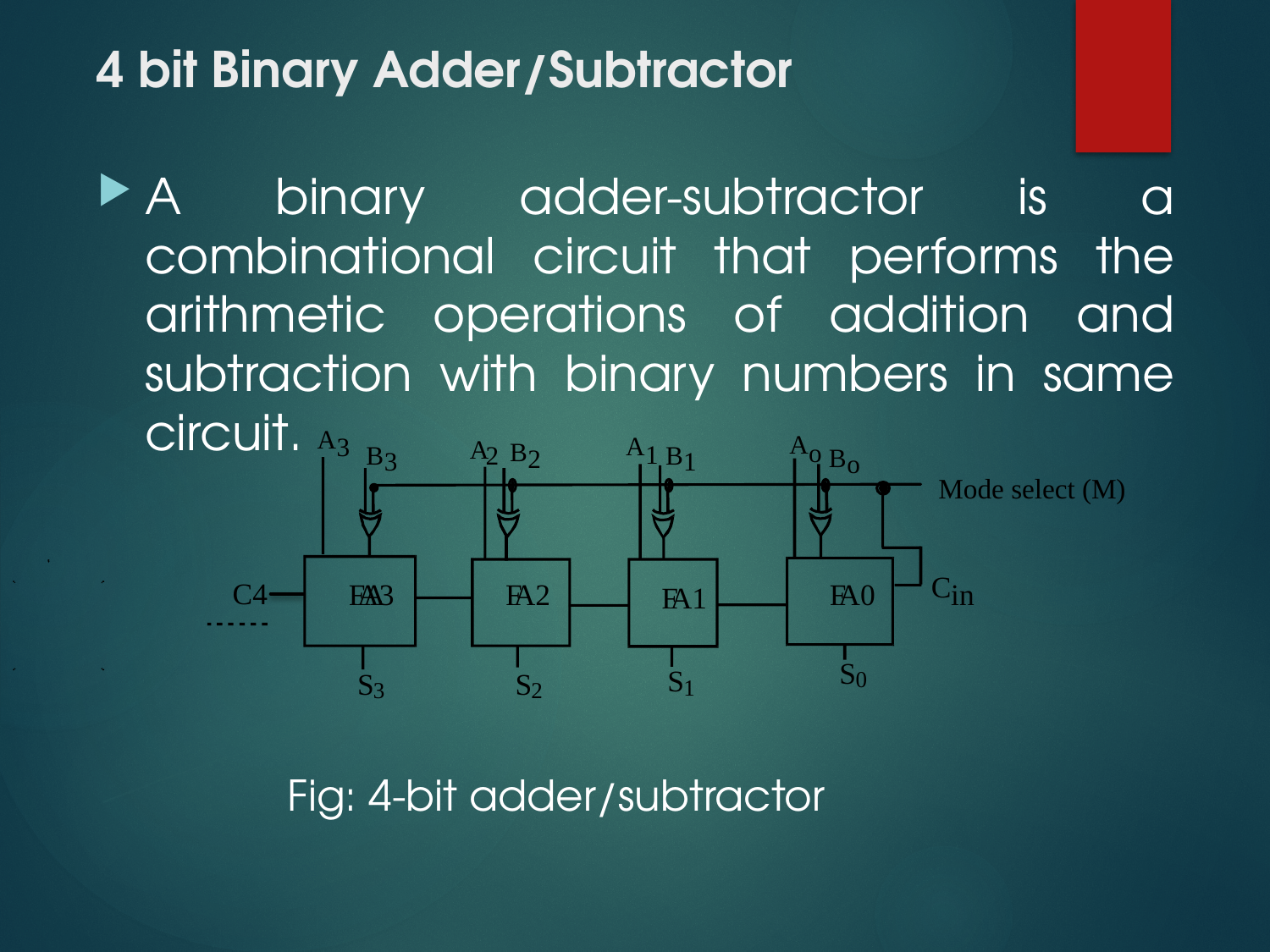

# 4 bit Binary Adder/Subtractor
A binary adder-subtractor is a combinational circuit that performs the arithmetic operations of addition and subtraction with binary numbers in same circuit.

Fig: 4-bit adder/subtractor

A
A
A
3
A
B
o
1
B
2
B

B
2
3
1

o

Mode select (M)

C
F
A3
A
F
A2
F
A0
i
n
F
A1

S
S
0
S
S

1
3
2

C4